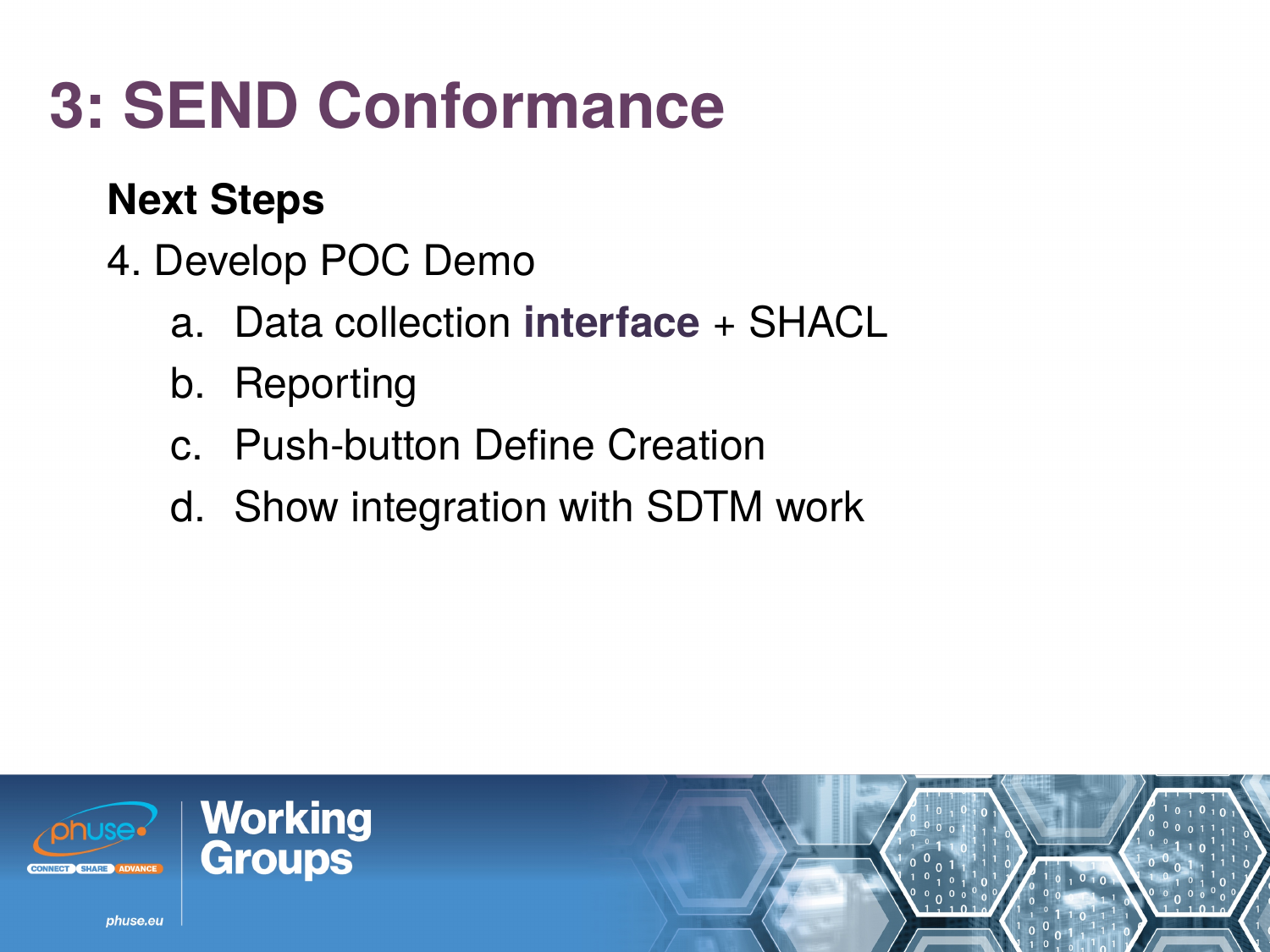

3: SEND Conformance
Next Steps
4. Develop POC Demo
Data collection interface + SHACL
Reporting
Push-button Define Creation
Show integration with SDTM work